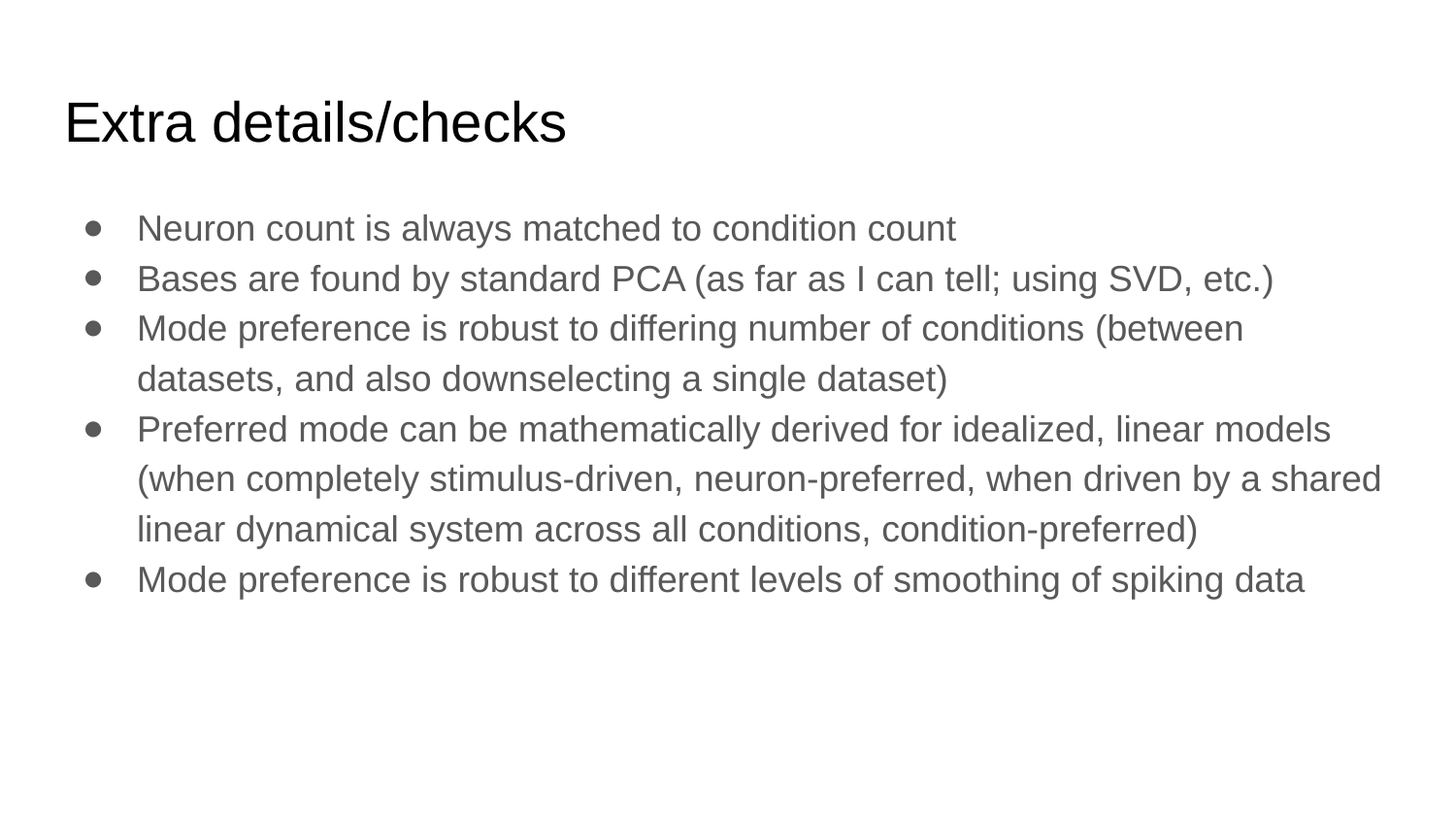

# Extra details/checks
Neuron count is always matched to condition count
Bases are found by standard PCA (as far as I can tell; using SVD, etc.)
Mode preference is robust to differing number of conditions (between datasets, and also downselecting a single dataset)
Preferred mode can be mathematically derived for idealized, linear models (when completely stimulus-driven, neuron-preferred, when driven by a shared linear dynamical system across all conditions, condition-preferred)
Mode preference is robust to different levels of smoothing of spiking data